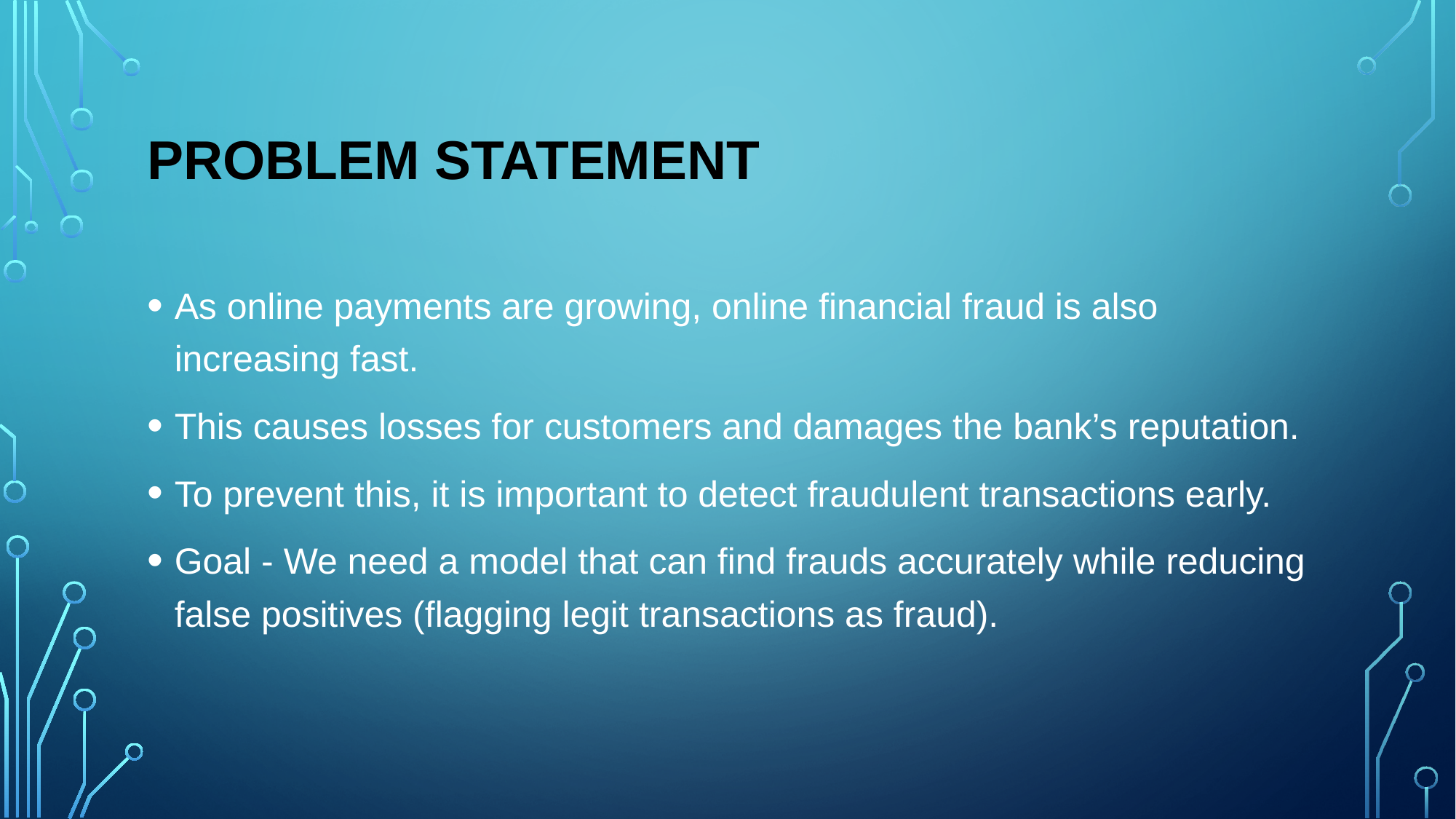

# Problem Statement
As online payments are growing, online financial fraud is also increasing fast.
This causes losses for customers and damages the bank’s reputation.
To prevent this, it is important to detect fraudulent transactions early.
Goal - We need a model that can find frauds accurately while reducing false positives (flagging legit transactions as fraud).